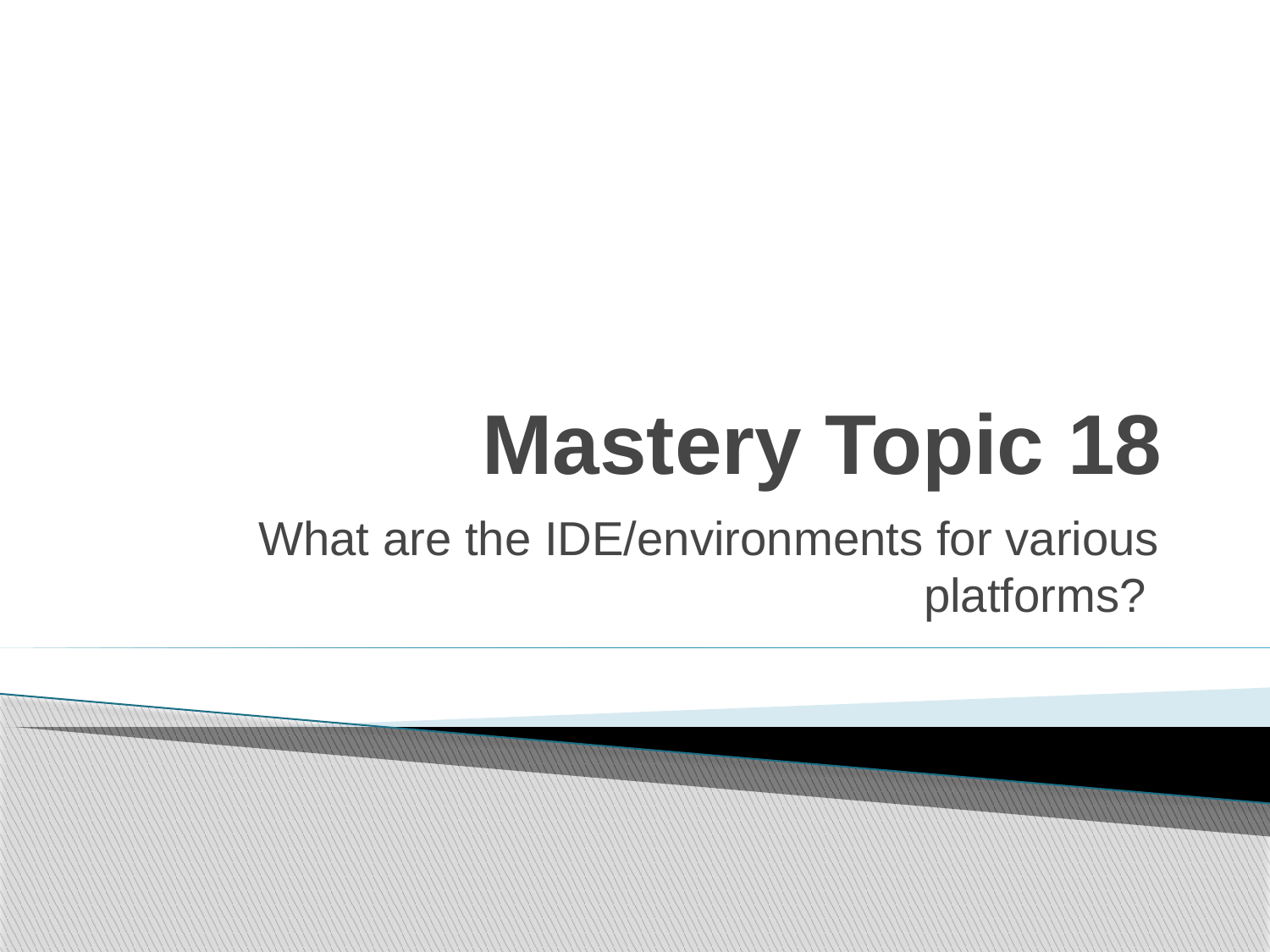

# Mastery Topic 18
What are the IDE/environments for various platforms?